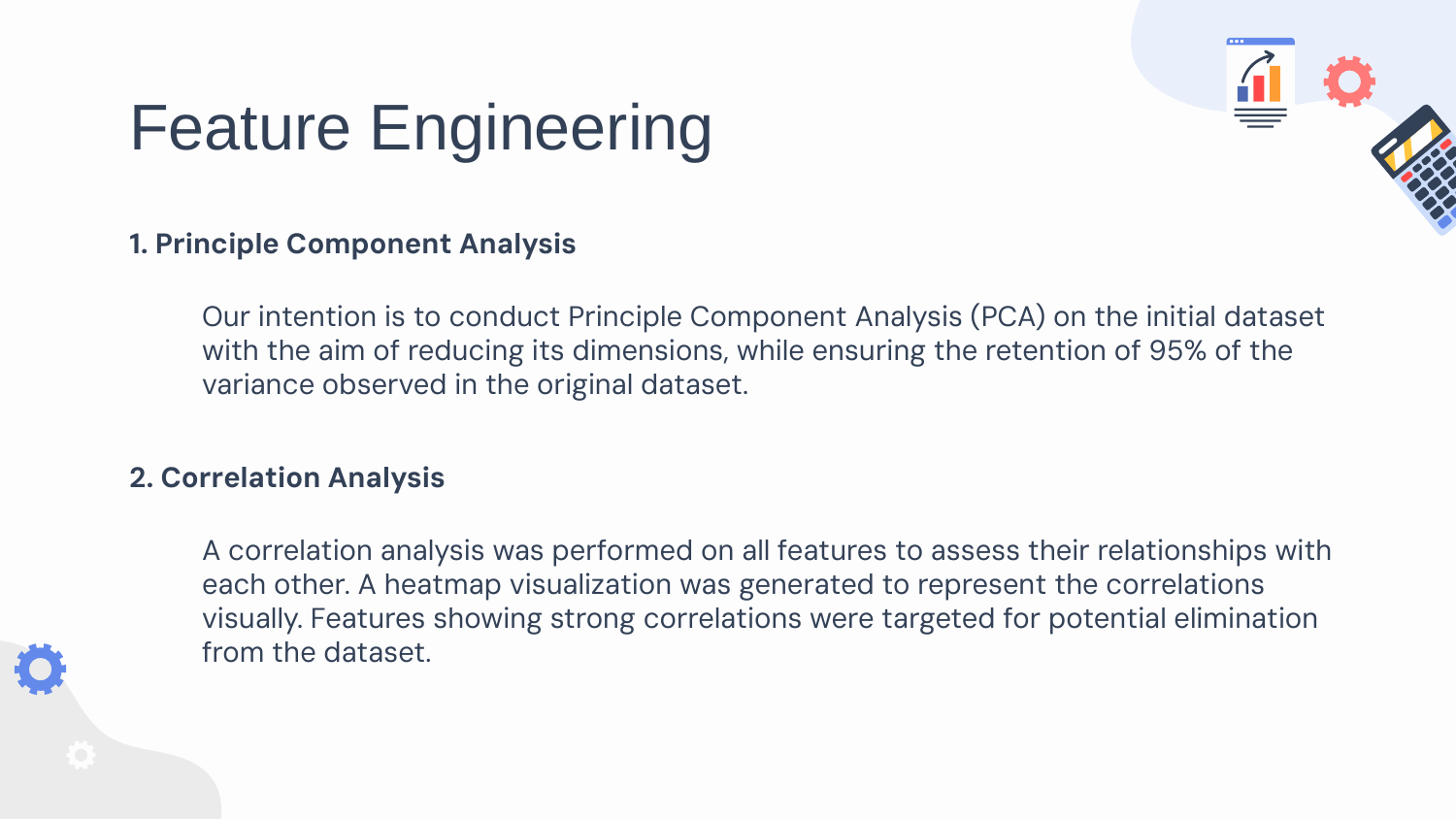

# Feature Engineering
1. Principle Component Analysis

Our intention is to conduct Principle Component Analysis (PCA) on the initial dataset with the aim of reducing its dimensions, while ensuring the retention of 95% of the variance observed in the original dataset.
2. Correlation Analysis

A correlation analysis was performed on all features to assess their relationships with each other. A heatmap visualization was generated to represent the correlations visually. Features showing strong correlations were targeted for potential elimination from the dataset.